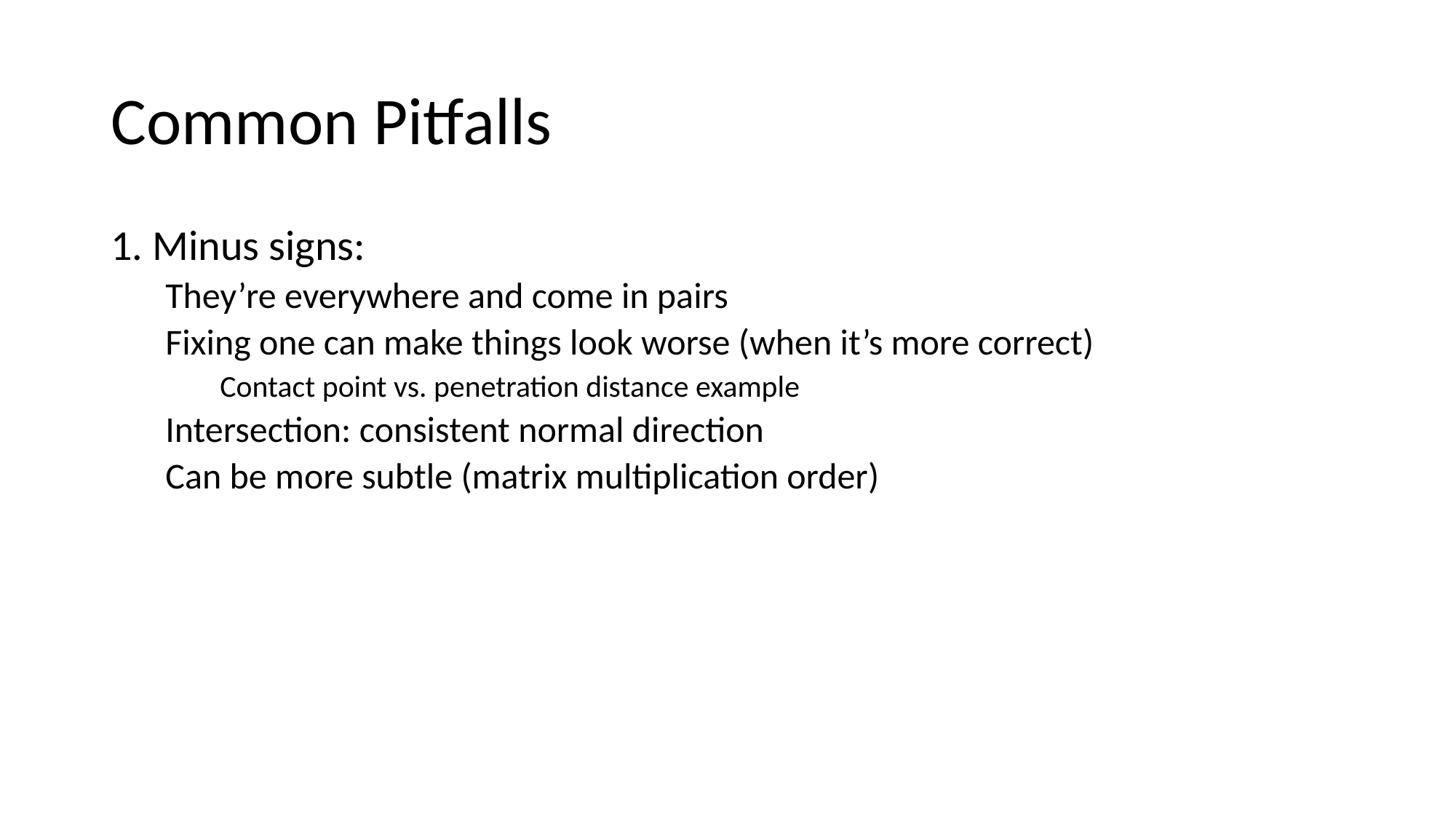

# Common Pitfalls
1. Minus signs:
They’re everywhere and come in pairs
Fixing one can make things look worse (when it’s more correct)
Contact point vs. penetration distance example
Intersection: consistent normal direction
Can be more subtle (matrix multiplication order)